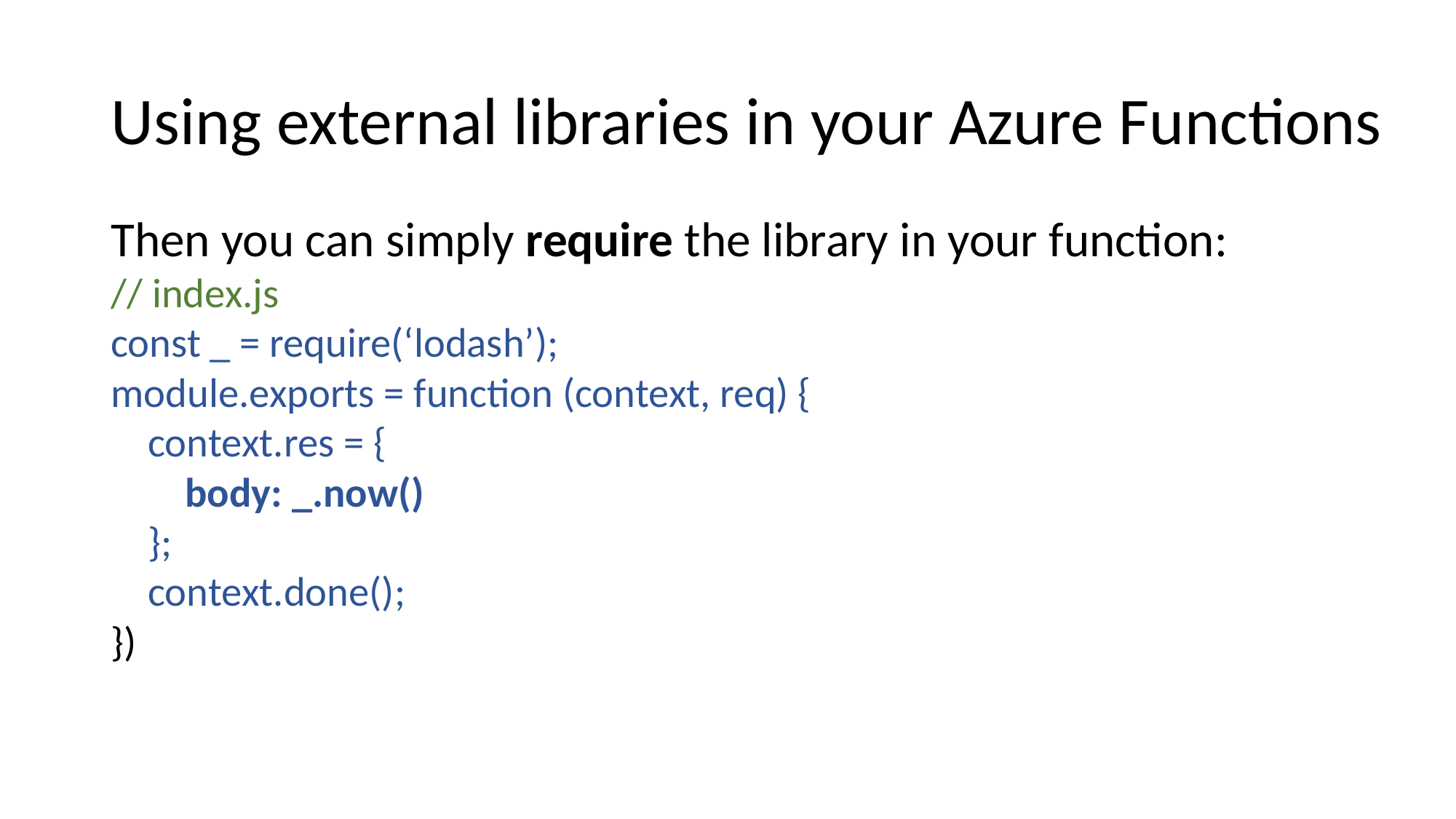

# Using external libraries in your Azure Functions
Then you can simply require the library in your function:
// index.js
const _ = require(‘lodash’);
module.exports = function (context, req) {
    context.res = {
        body: _.now()
    };
    context.done();
})